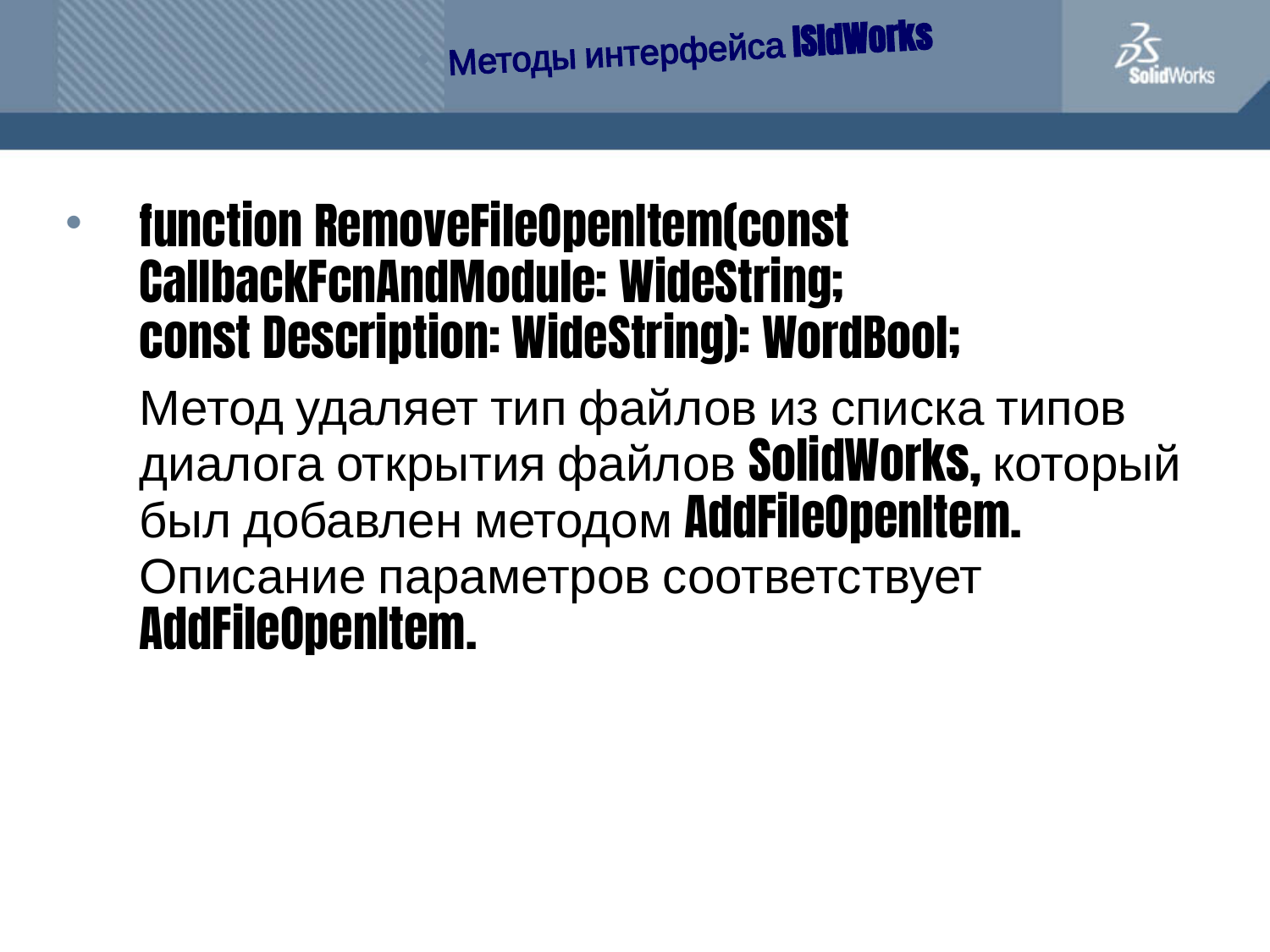

#
Методы интерфейса ISldWorks

function RemoveFileOpenItem(const CallbackFcnAndModule: WideString;                              const Description: WideString): WordBool;
	Метод удаляет тип файлов из списка типов диалога открытия файлов SolidWorks, который был добавлен методом AddFileOpenItem.
Описание параметров соответствует AddFileOpenItem.